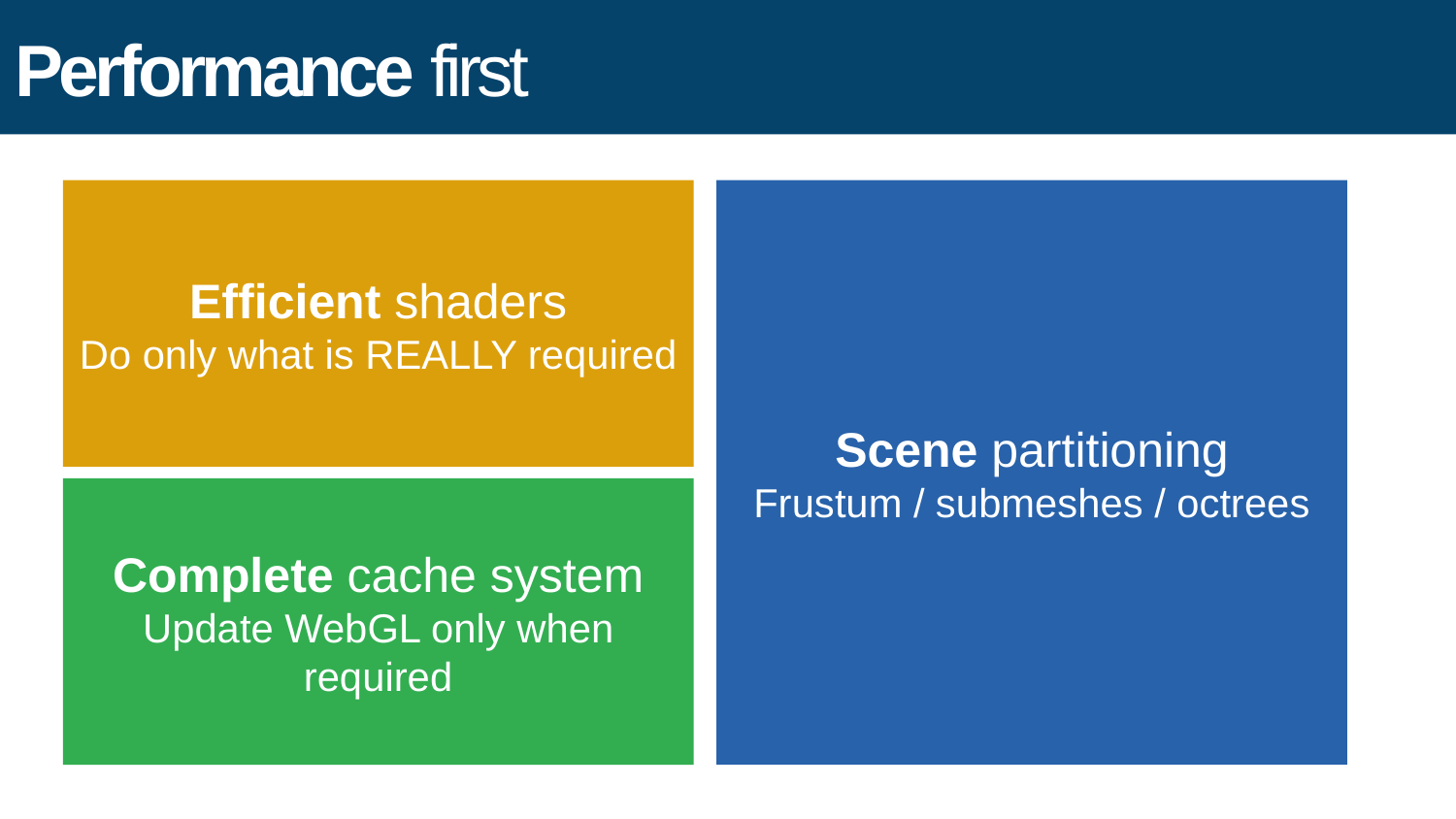

# Performance first
Efficient shaders
Do only what is REALLY required
Scene partitioning
Frustum / submeshes / octrees
Complete cache system
Update WebGL only when required